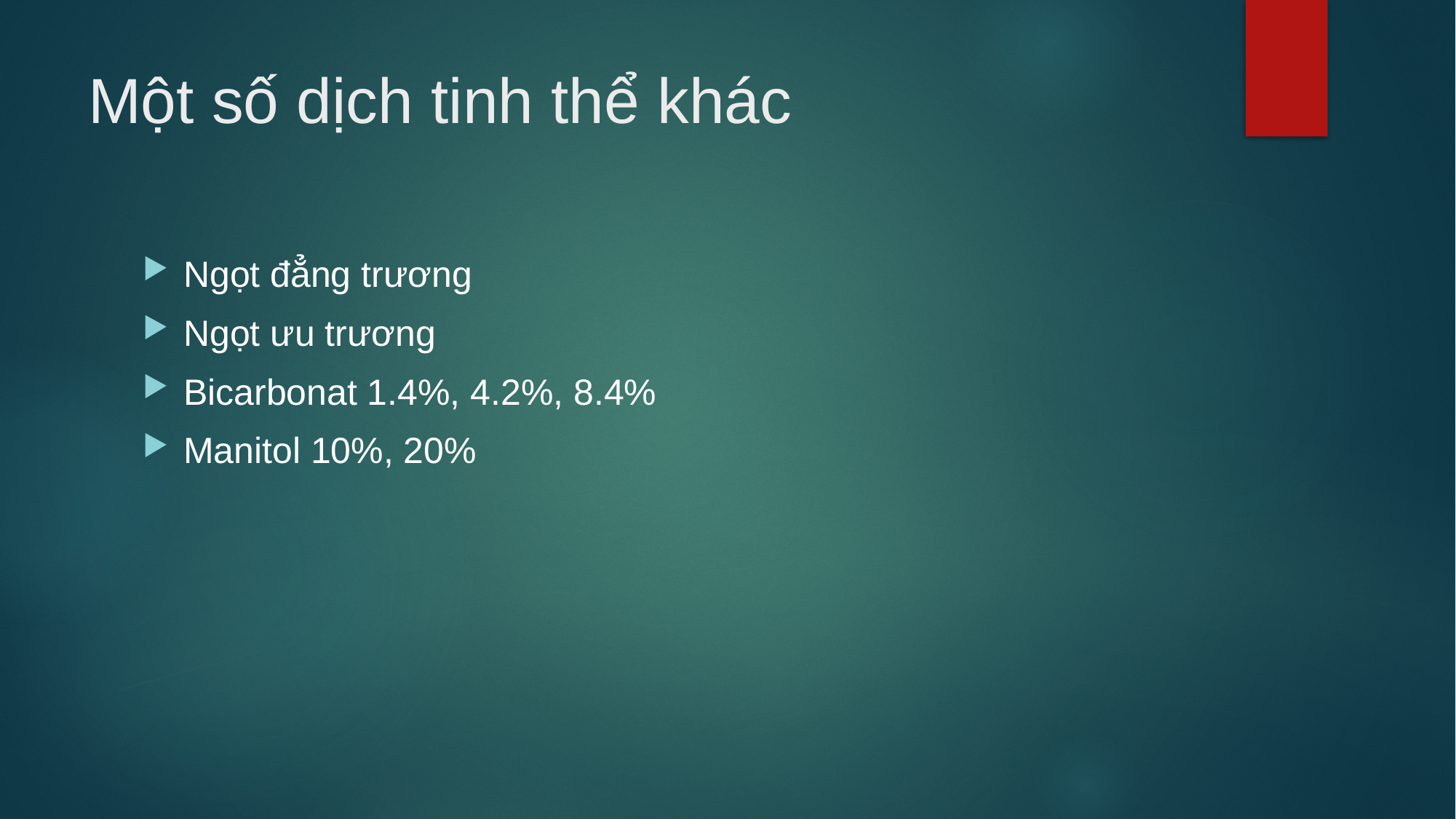

# Một số dịch tinh thể khác
Ngọt đẳng trương
Ngọt ưu trương
Bicarbonat 1.4%, 4.2%, 8.4%
Manitol 10%, 20%